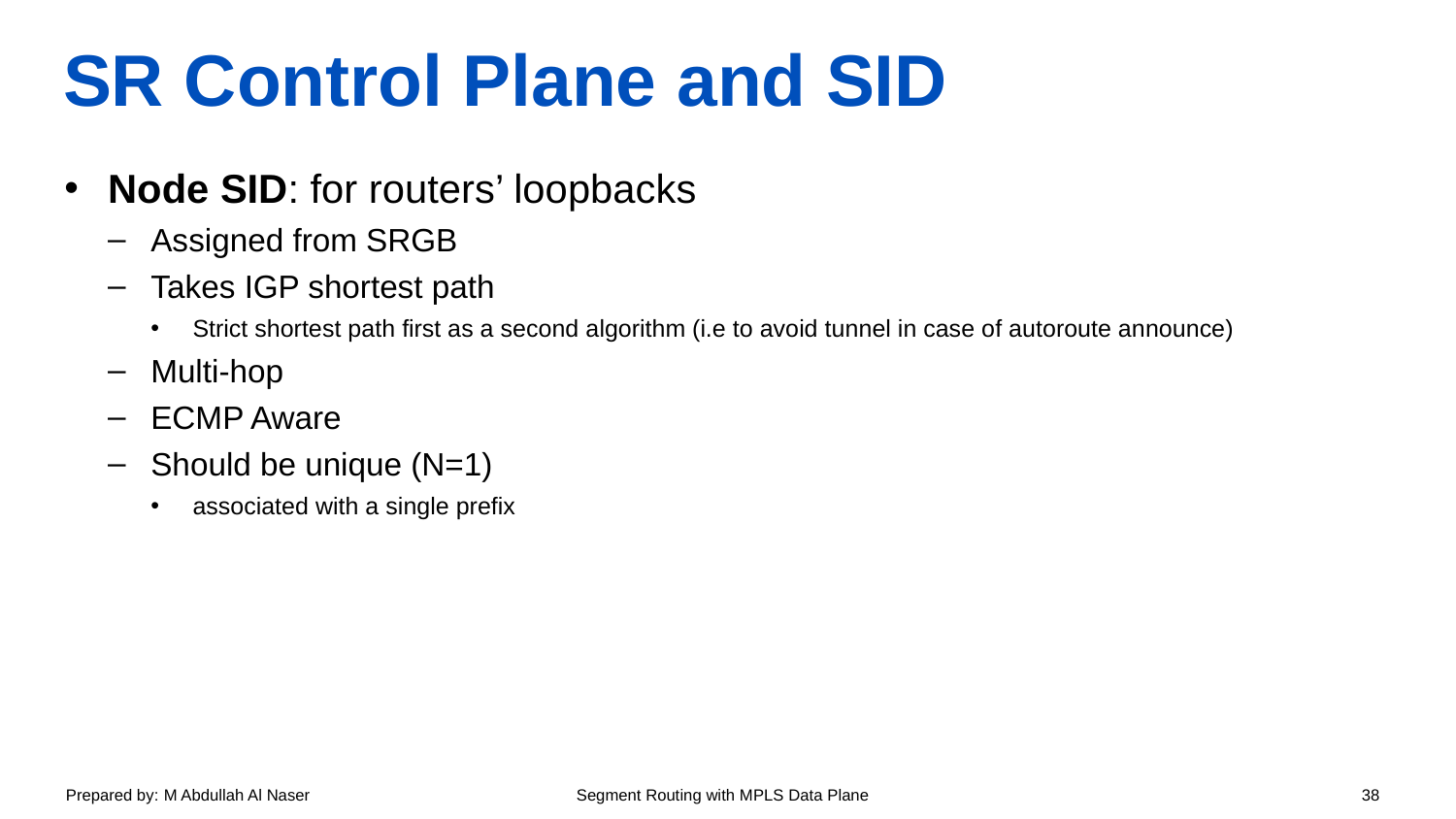

# SR Control Plane and SID
Node SID: for routers’ loopbacks
Assigned from SRGB
Takes IGP shortest path
Strict shortest path first as a second algorithm (i.e to avoid tunnel in case of autoroute announce)
Multi-hop
ECMP Aware
Should be unique (N=1)
associated with a single prefix